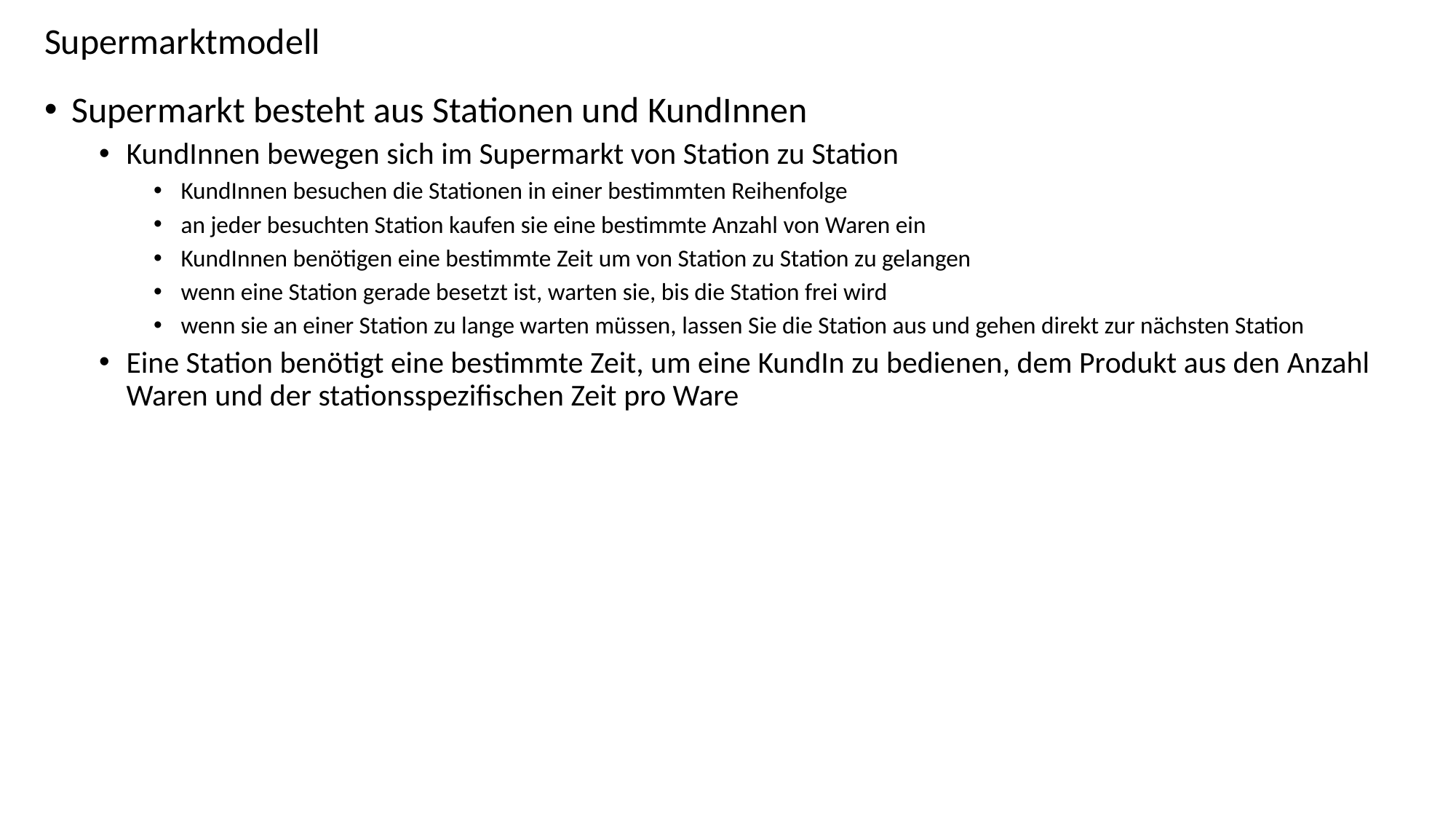

# Supermarktmodell
Supermarkt besteht aus Stationen und KundInnen
KundInnen bewegen sich im Supermarkt von Station zu Station
KundInnen besuchen die Stationen in einer bestimmten Reihenfolge
an jeder besuchten Station kaufen sie eine bestimmte Anzahl von Waren ein
KundInnen benötigen eine bestimmte Zeit um von Station zu Station zu gelangen
wenn eine Station gerade besetzt ist, warten sie, bis die Station frei wird
wenn sie an einer Station zu lange warten müssen, lassen Sie die Station aus und gehen direkt zur nächsten Station
Eine Station benötigt eine bestimmte Zeit, um eine KundIn zu bedienen, dem Produkt aus den Anzahl Waren und der stationsspezifischen Zeit pro Ware